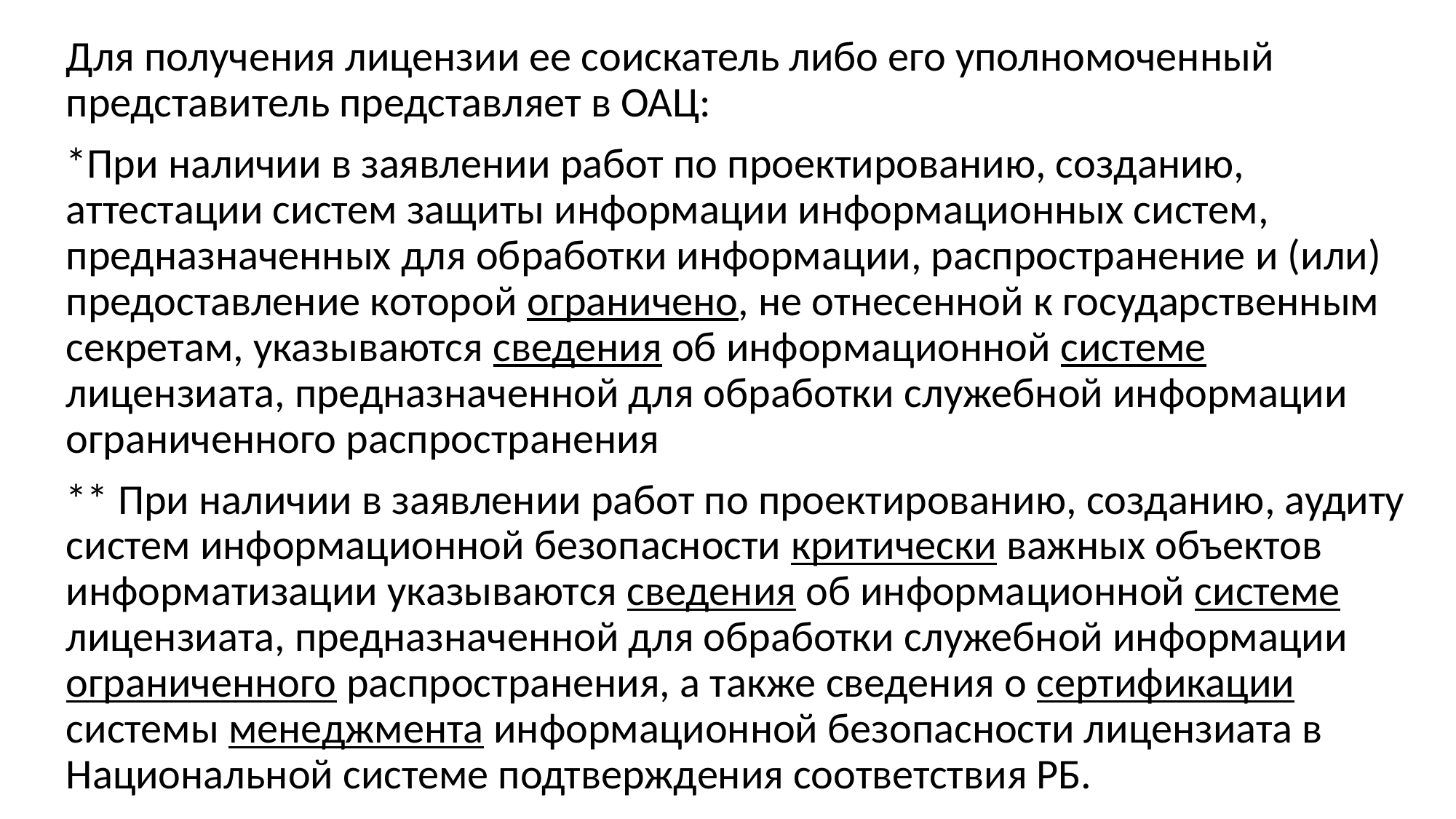

Для получения лицензии ее соискатель либо его уполномоченный представитель представляет в ОАЦ:
*При наличии в заявлении работ по проектированию, созданию, аттестации систем защиты информации информационных систем, предназначенных для обработки информации, распространение и (или) предоставление которой ограничено, не отнесенной к государственным секретам, указываются сведения об информационной системе лицензиата, предназначенной для обработки служебной информации ограниченного распространения
** При наличии в заявлении работ по проектированию, созданию, аудиту систем информационной безопасности критически важных объектов информатизации указываются сведения об информационной системе лицензиата, предназначенной для обработки служебной информации ограниченного распространения, а также сведения о сертификации системы менеджмента информационной безопасности лицензиата в Национальной системе подтверждения соответствия РБ.